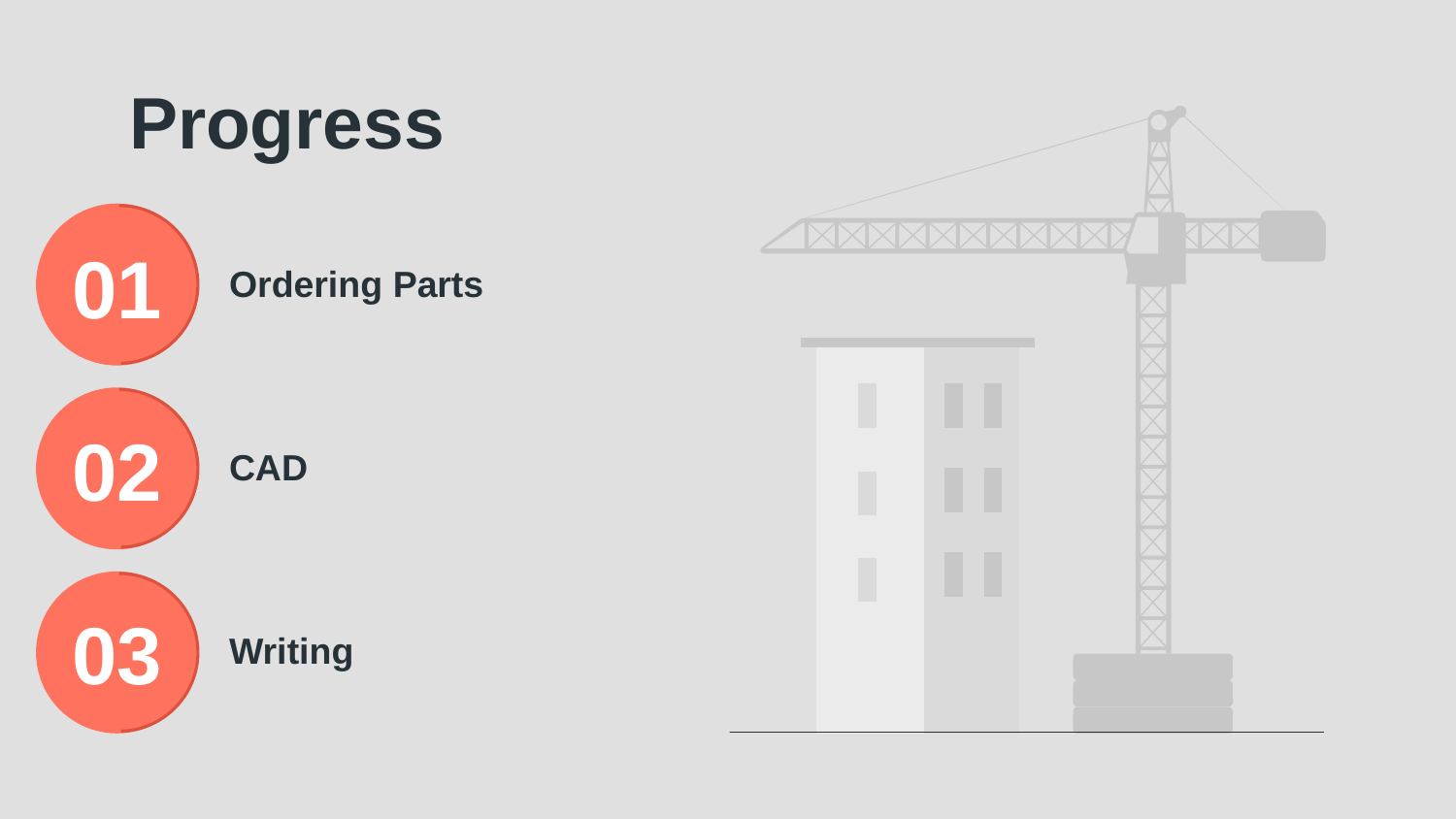

Progress

# 01
Ordering Parts

02
CAD

03
Writing